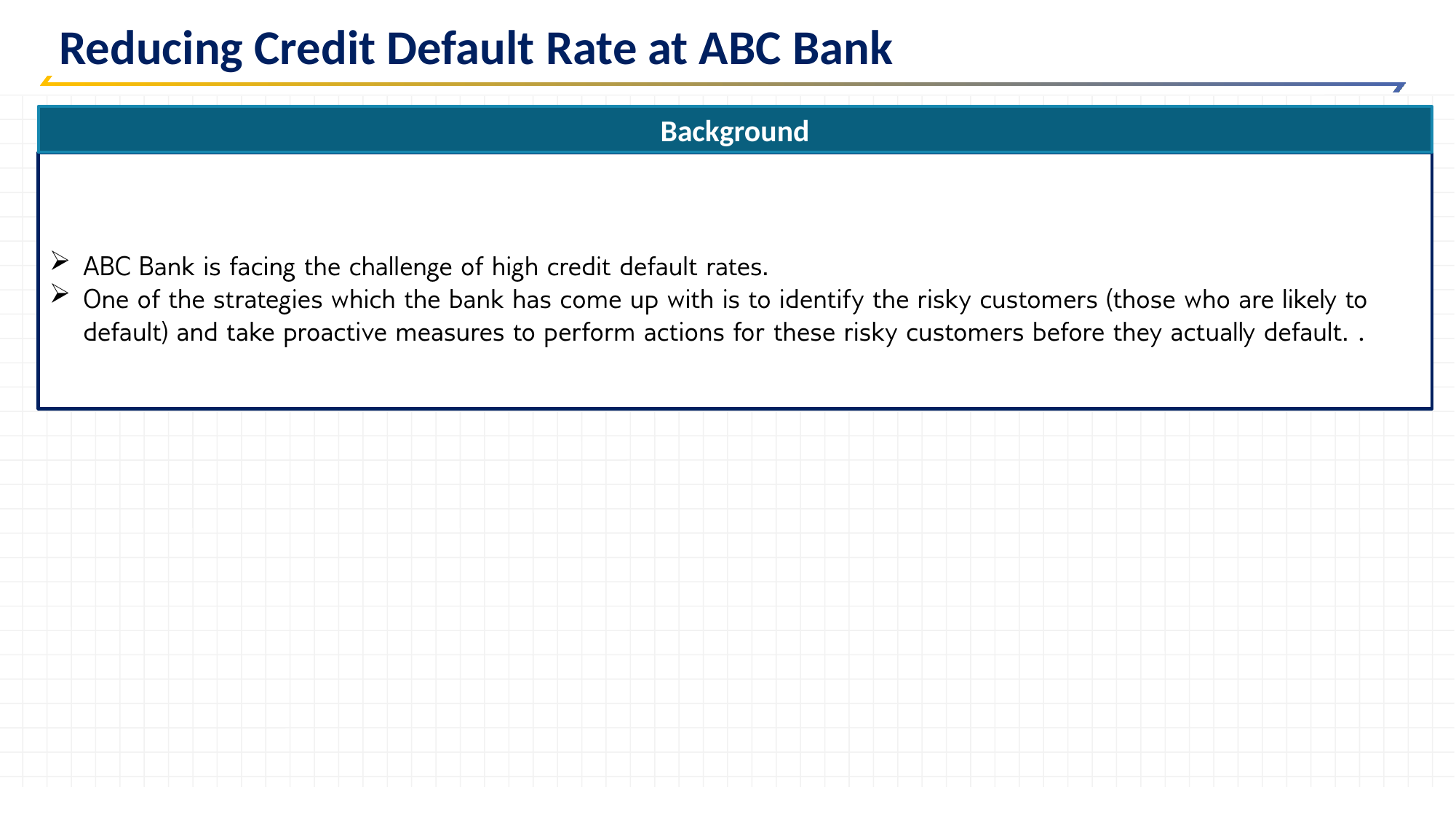

Reducing Credit Default Rate at ABC Bank
Background

ABC Bank is facing the challenge of high credit default rates.
One of the strategies which the bank has come up with is to identify the risky customers (those who are likely to default) and take proactive measures to perform actions for these risky customers before they actually default. .